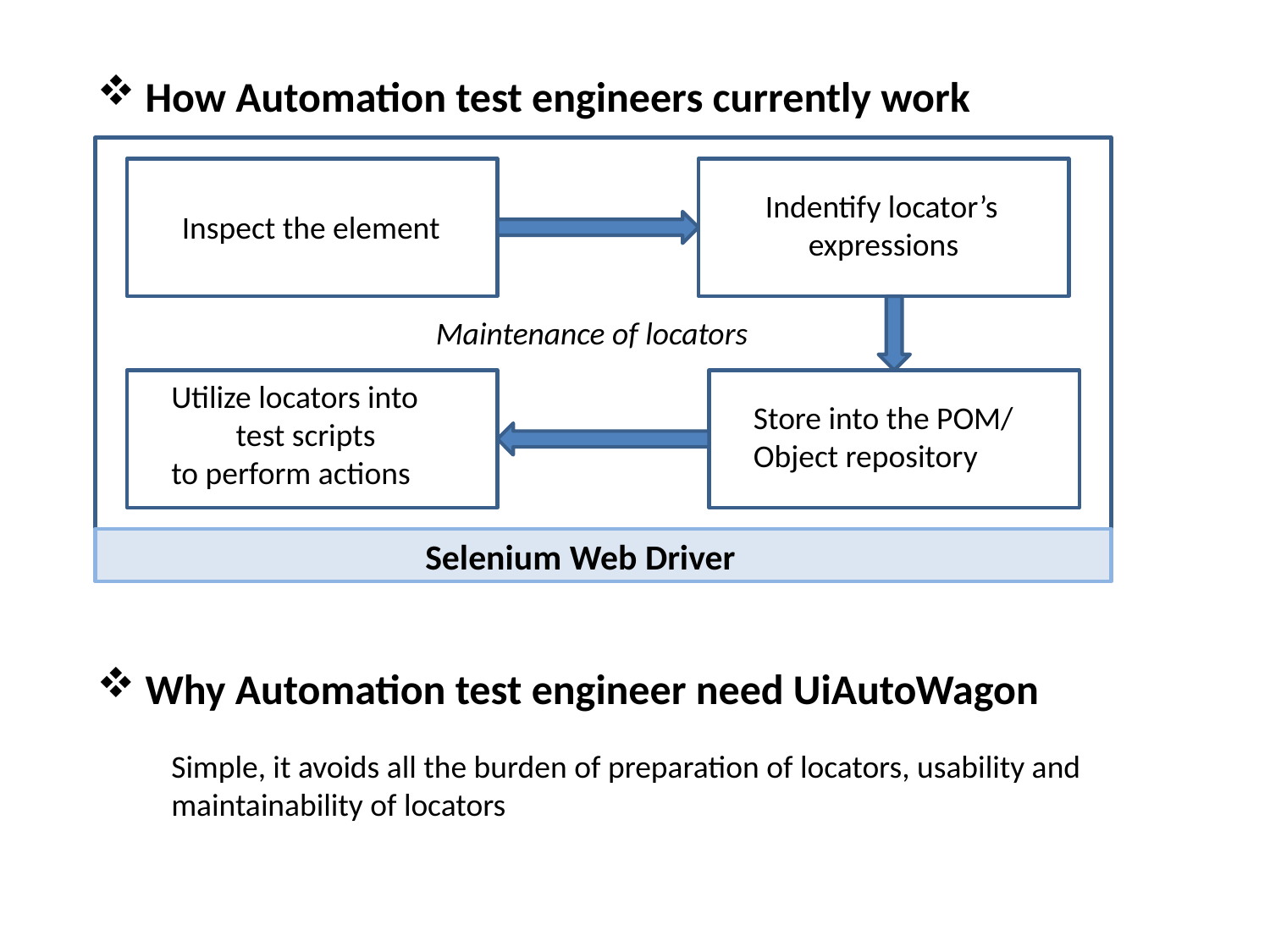

How Automation test engineers currently work

Indentify locator’s
      expressions
Inspect the element

Maintenance of locators

Utilize locators into
         test scripts
to perform actions

Store into the POM/ Object repository

Selenium Web Driver
 Why Automation test engineer need UiAutoWagon
Simple, it avoids all the burden of preparation of locators, usability and maintainability of locators